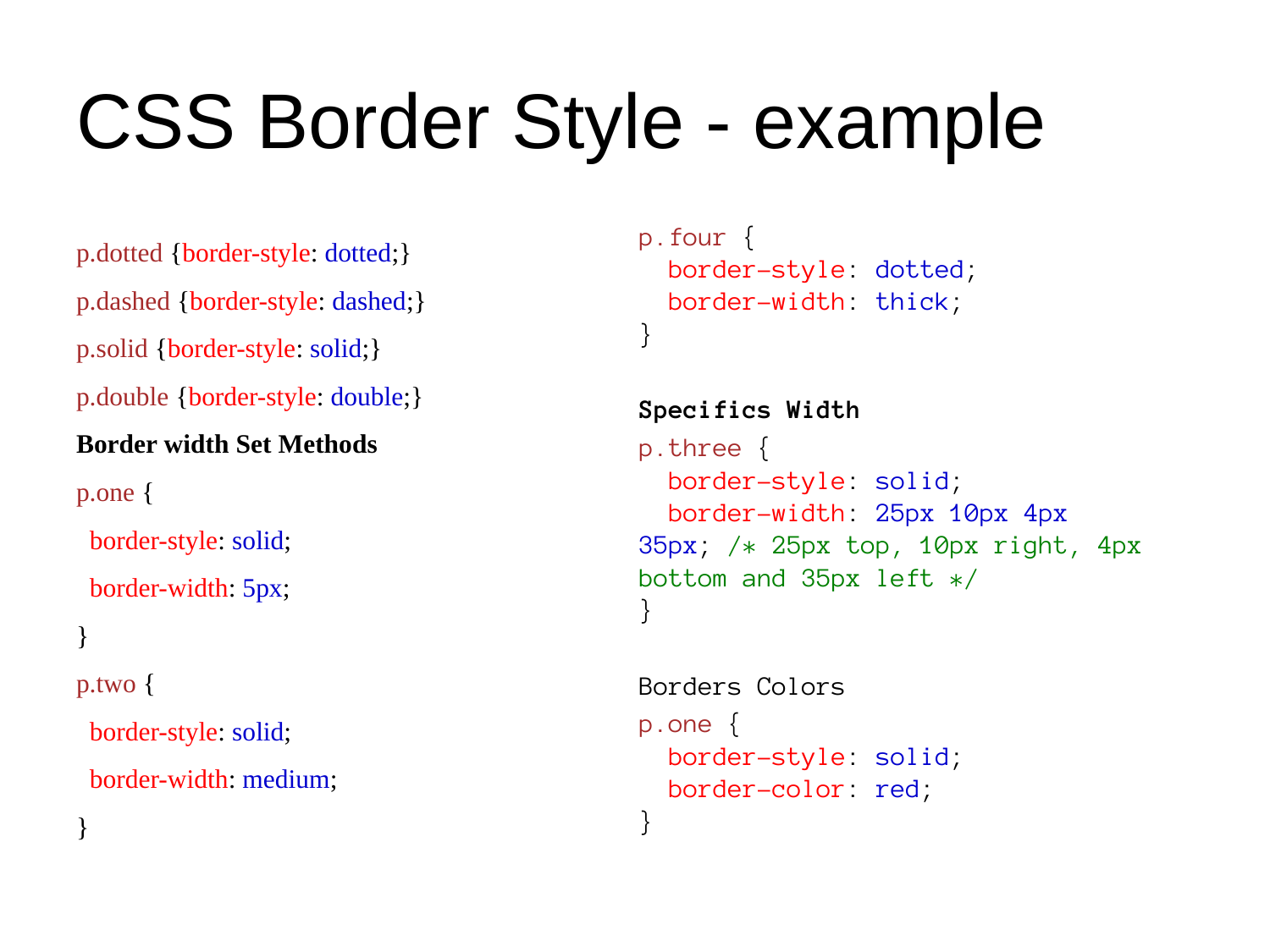

# CSS Border Style - example
p.four {
  border-style: dotted;
  border-width: thick;
}

Specifics Width
p.three {
  border-style: solid;
  border-width: 25px 10px 4px 35px; /* 25px top, 10px right, 4px bottom and 35px left */
}

Borders Colors
p.one {
  border-style: solid;
  border-color: red;
}
p.dotted {border-style: dotted;}
p.dashed {border-style: dashed;}
p.solid {border-style: solid;}
p.double {border-style: double;}
Border width Set Methods
p.one {
  border-style: solid;
  border-width: 5px;
}
p.two {
  border-style: solid;
  border-width: medium;
}